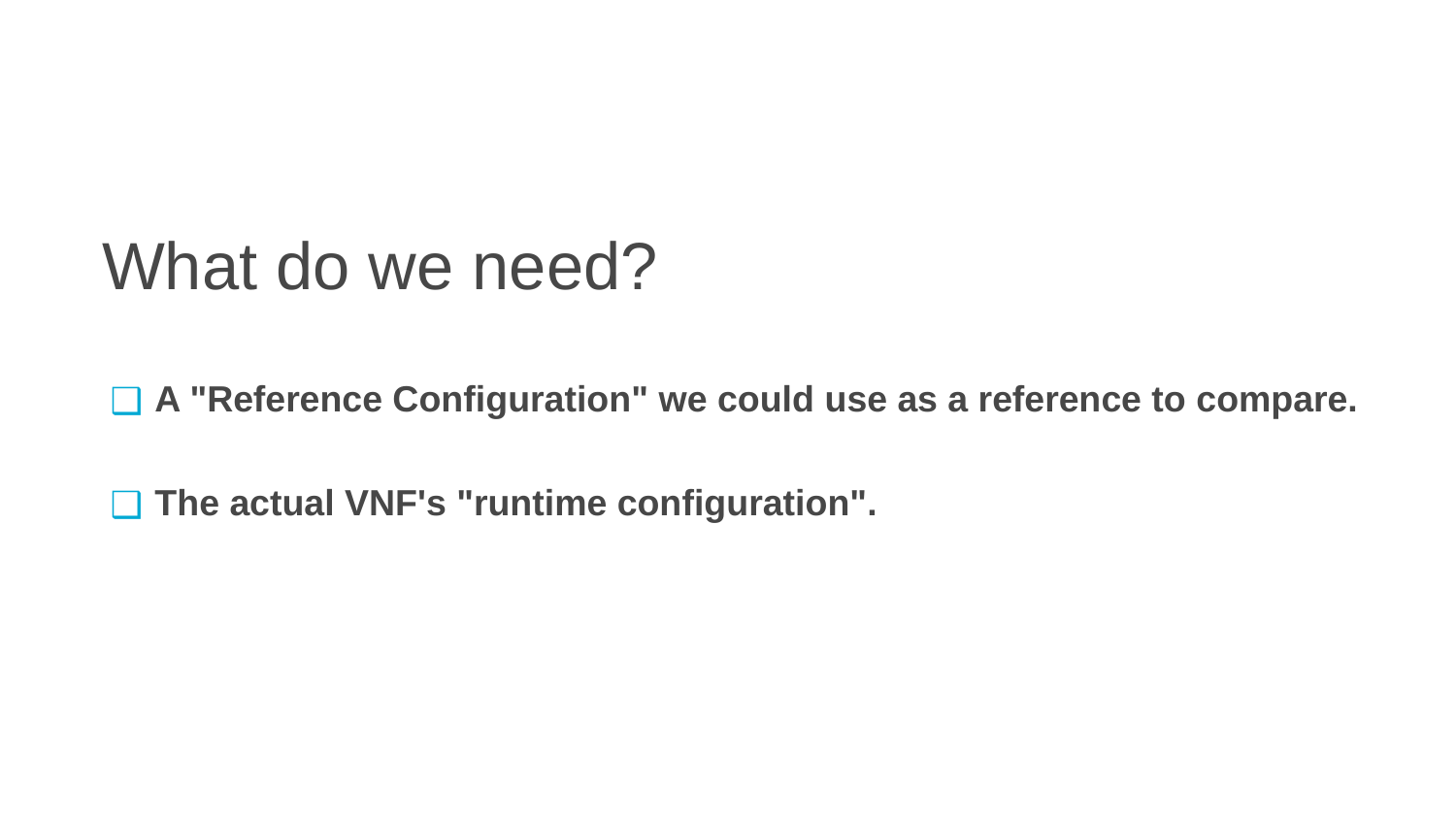

What do we need?
 A "Reference Configuration" we could use as a reference to compare.

 The actual VNF's "runtime configuration".